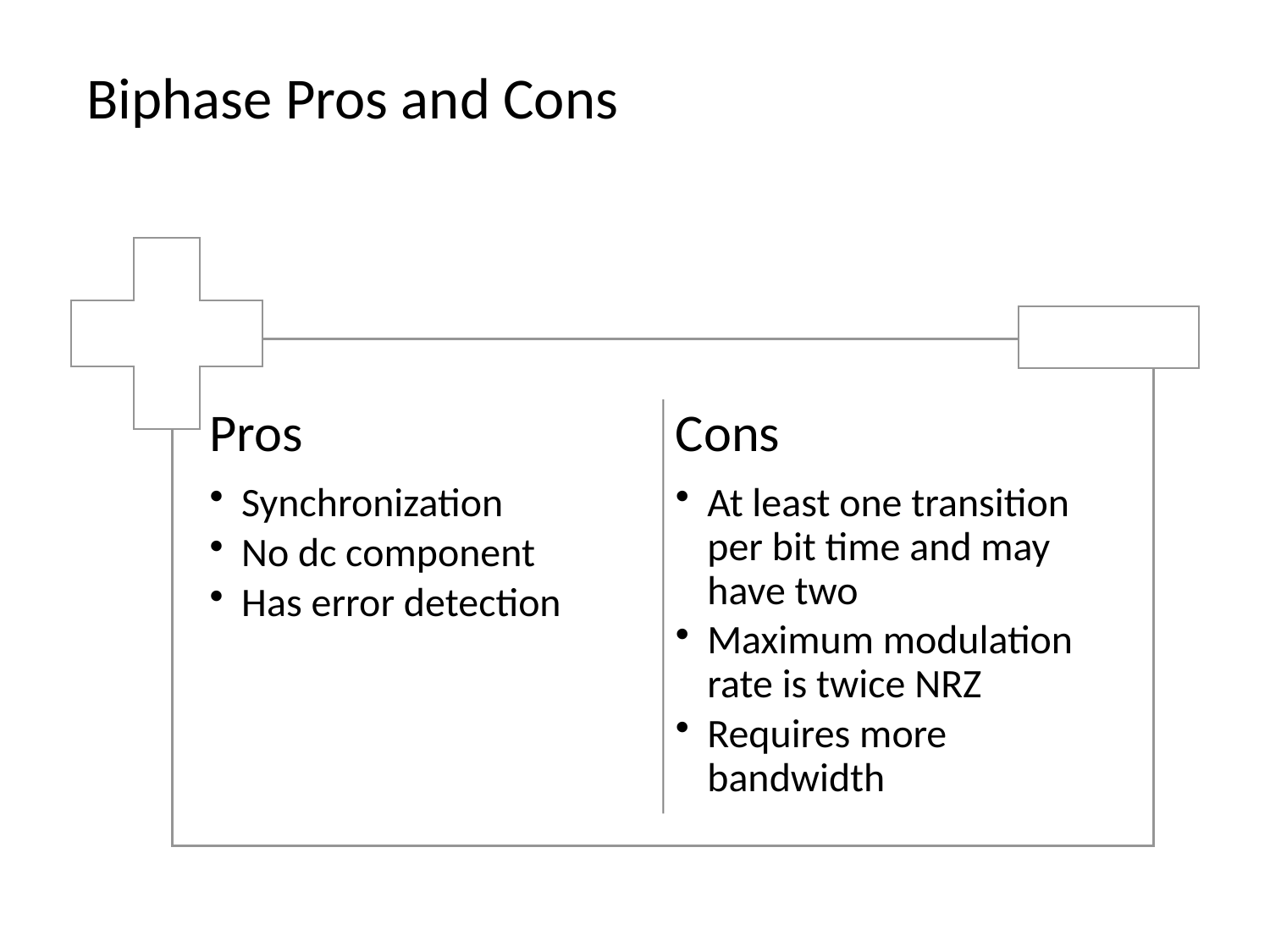

# Biphase Pros and Cons
Pros
Synchronization
No dc component
Has error detection
Cons
At least one transition per bit time and may have two
Maximum modulation rate is twice NRZ
Requires more bandwidth